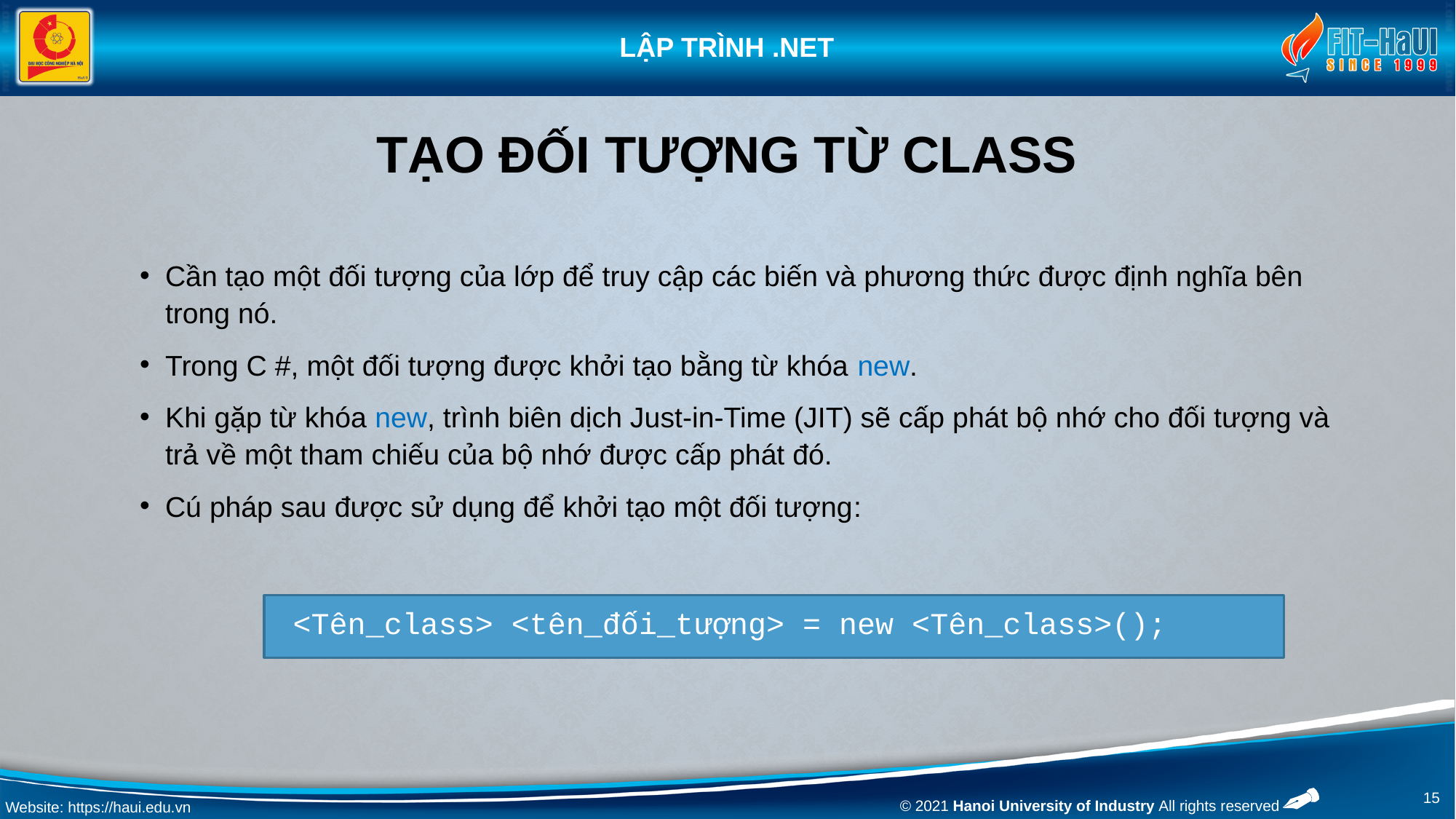

# Tạo đối tượng từ class
Cần tạo một đối tượng của lớp để truy cập các biến và phương thức được định nghĩa bên trong nó.
Trong C #, một đối tượng được khởi tạo bằng từ khóa new.
Khi gặp từ khóa new, trình biên dịch Just-in-Time (JIT) sẽ cấp phát bộ nhớ cho đối tượng và trả về một tham chiếu của bộ nhớ được cấp phát đó.
Cú pháp sau được sử dụng để khởi tạo một đối tượng:
 <Tên_class> <tên_đối_tượng> = new <Tên_class>();